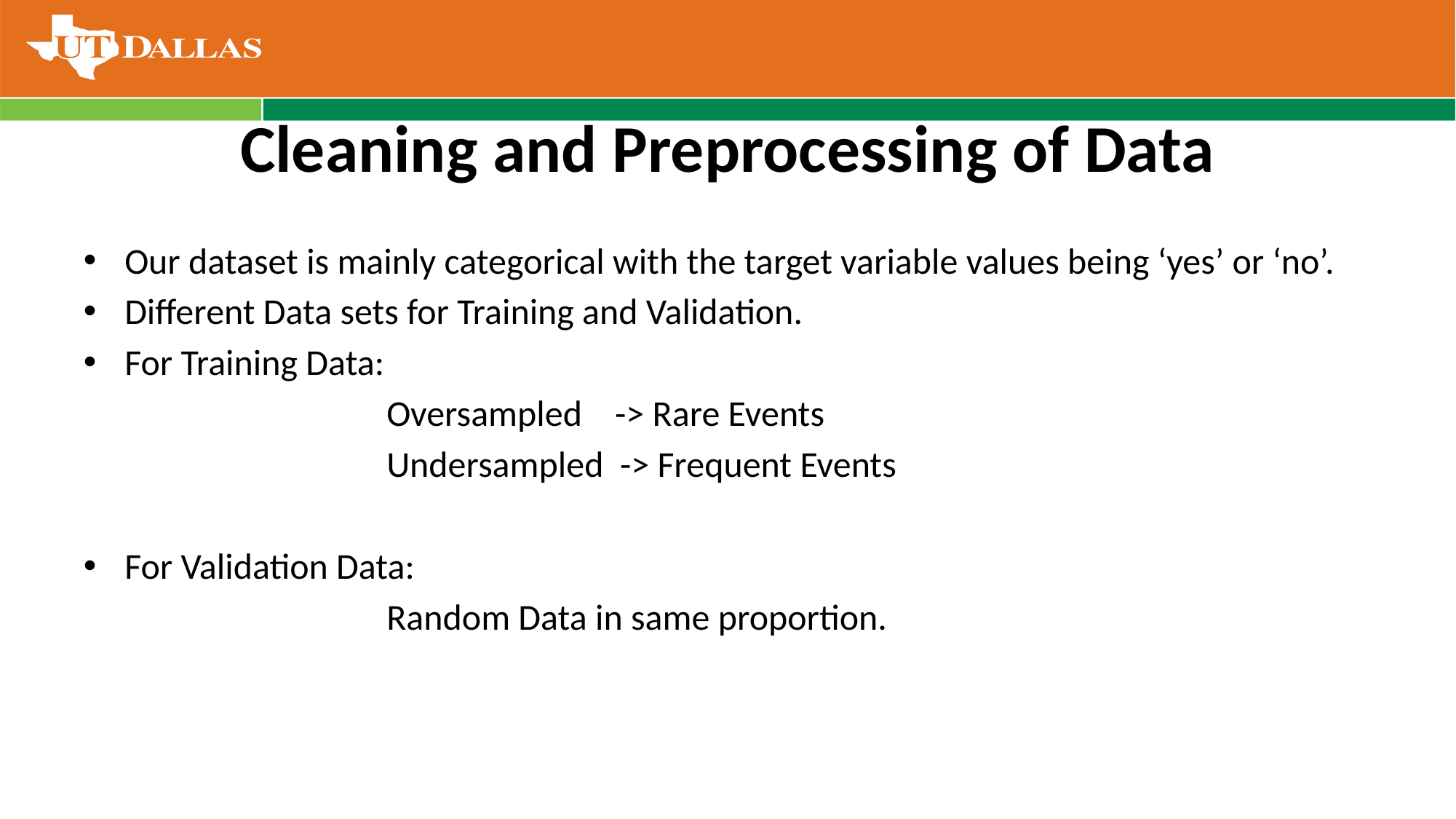

# Cleaning and Preprocessing of Data
Our dataset is mainly categorical with the target variable values being ‘yes’ or ‘no’.
Different Data sets for Training and Validation.
For Training Data:
                                     Oversampled    -> Rare Events
                                     Undersampled  -> Frequent Events

For Validation Data:
                                     Random Data in same proportion.